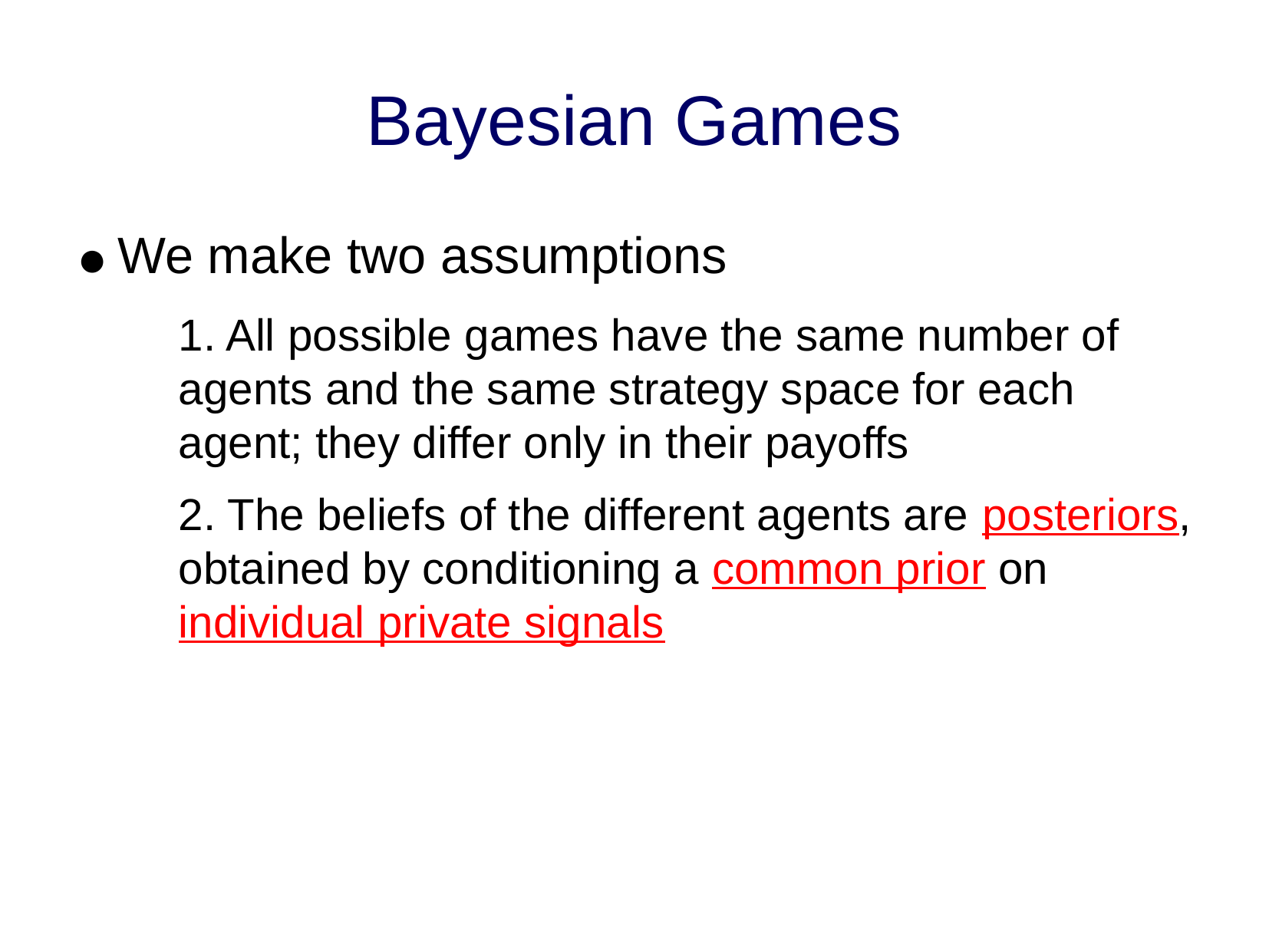

Bayesian Games
We make two assumptions
1. All possible games have the same number of agents and the same strategy space for each agent; they differ only in their payoffs
2. The beliefs of the different agents are posteriors, obtained by conditioning a common prior on individual private signals